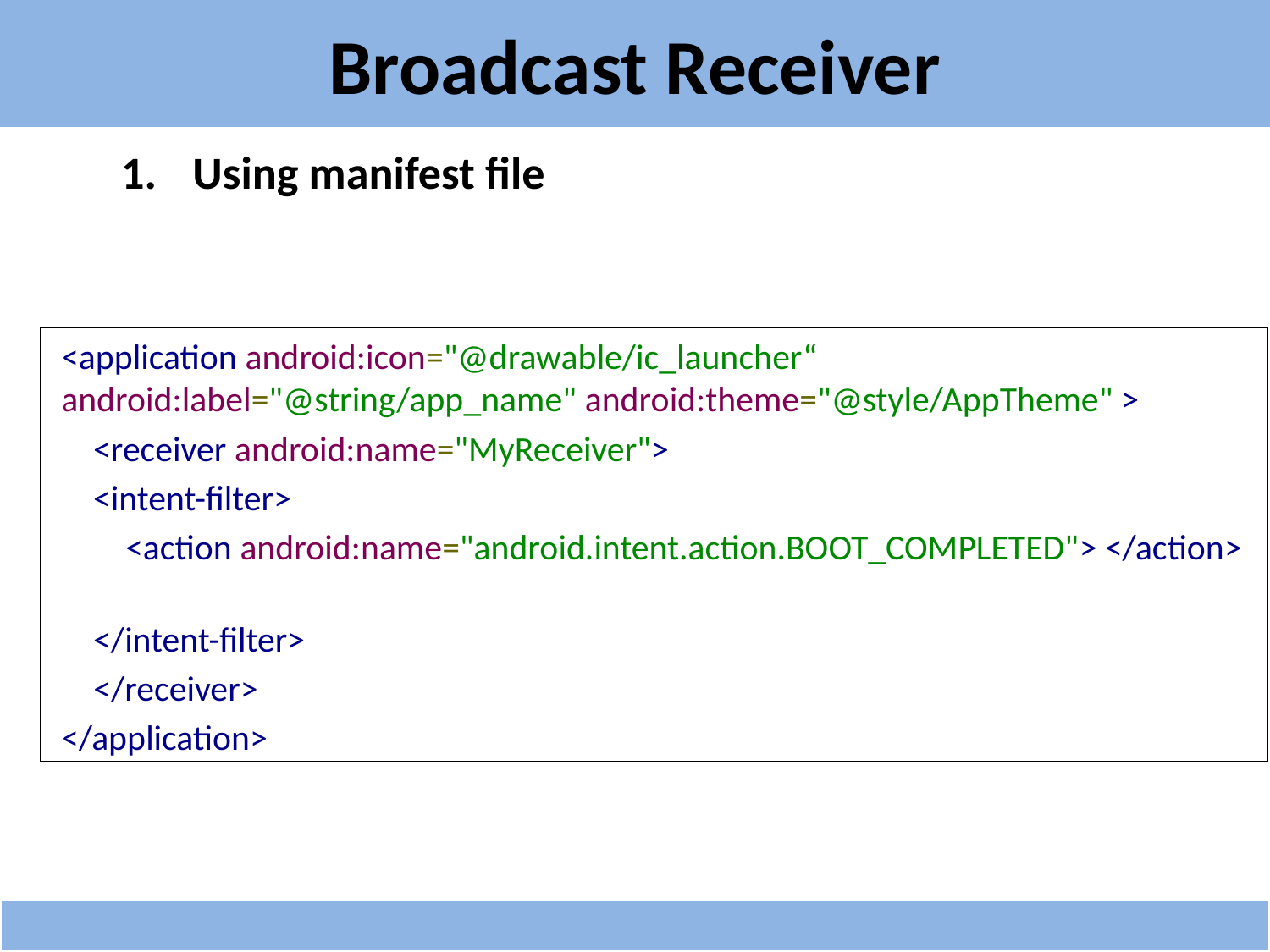

# Broadcast Receiver
Using manifest file
<application android:icon="@drawable/ic_launcher“ android:label="@string/app_name" android:theme="@style/AppTheme" >
    <receiver android:name="MyReceiver">
    <intent-filter>
        <action android:name="android.intent.action.BOOT_COMPLETED"> </action>
    </intent-filter>
    </receiver>
</application>